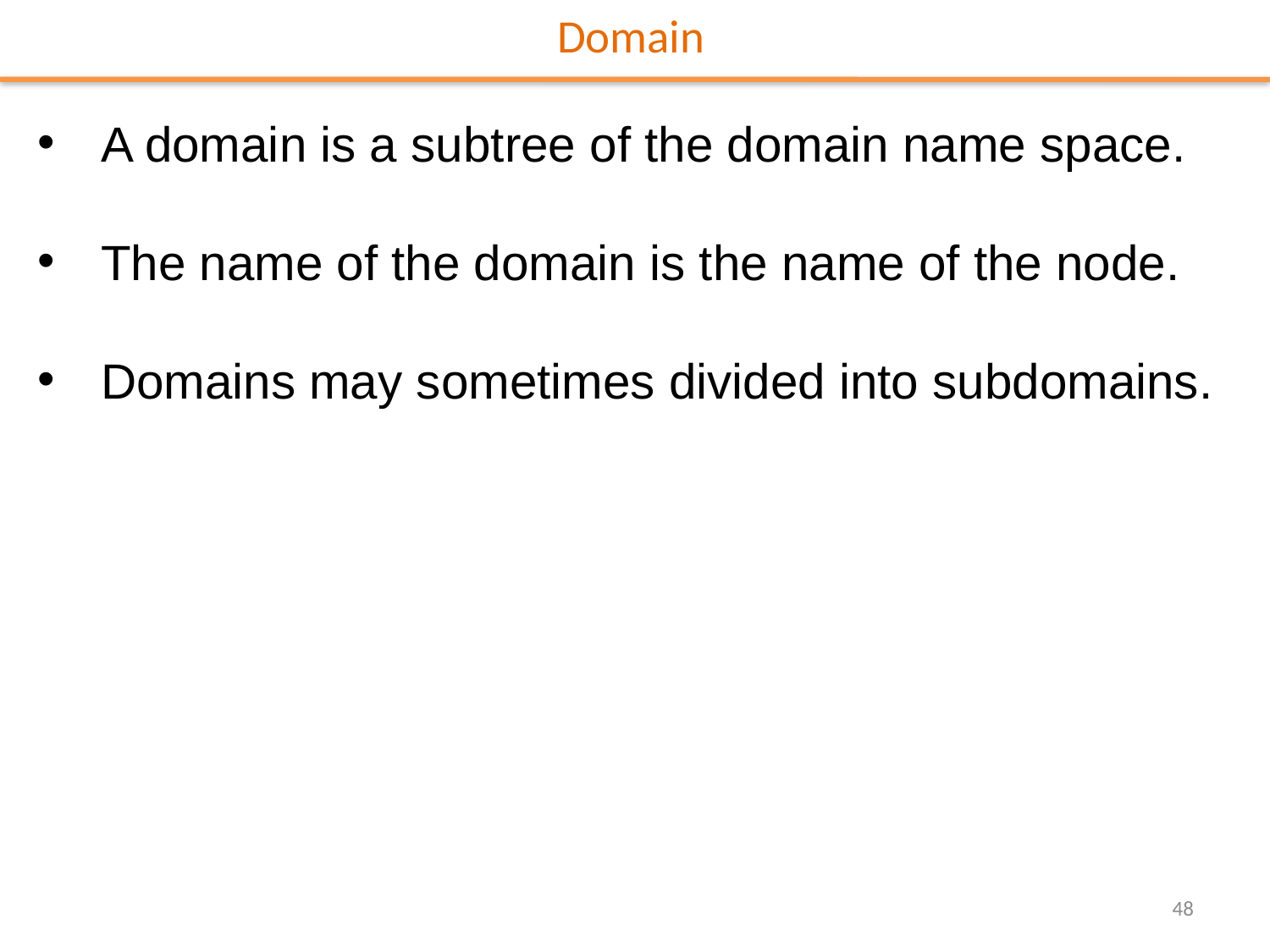

# Domain
A domain is a subtree of the domain name space.

The name of the domain is the name of the node.

Domains may sometimes divided into subdomains.

48